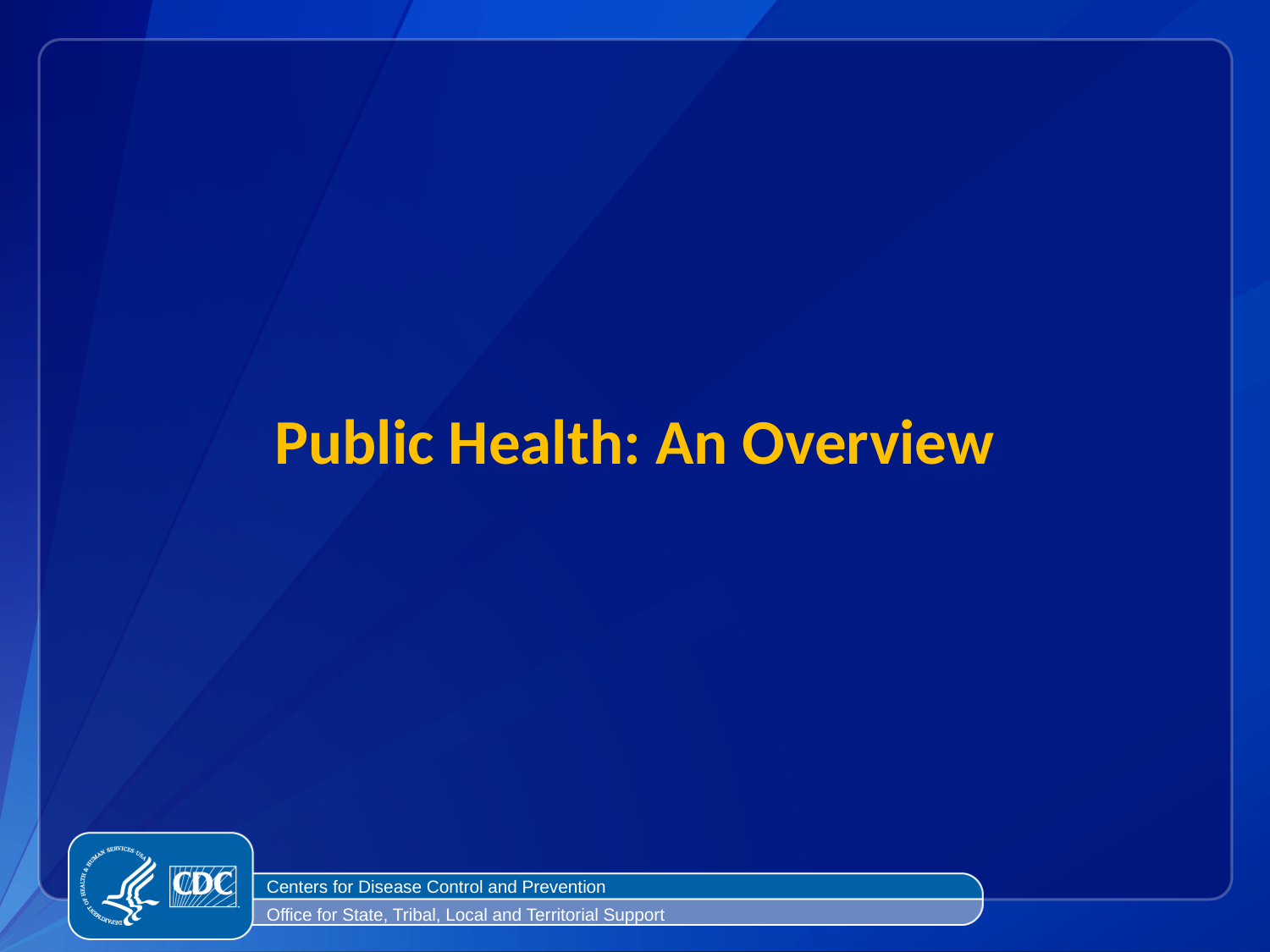

# Public Health: An Overview
Centers for Disease Control and Prevention

Office for State, Tribal, Local and Territorial Support